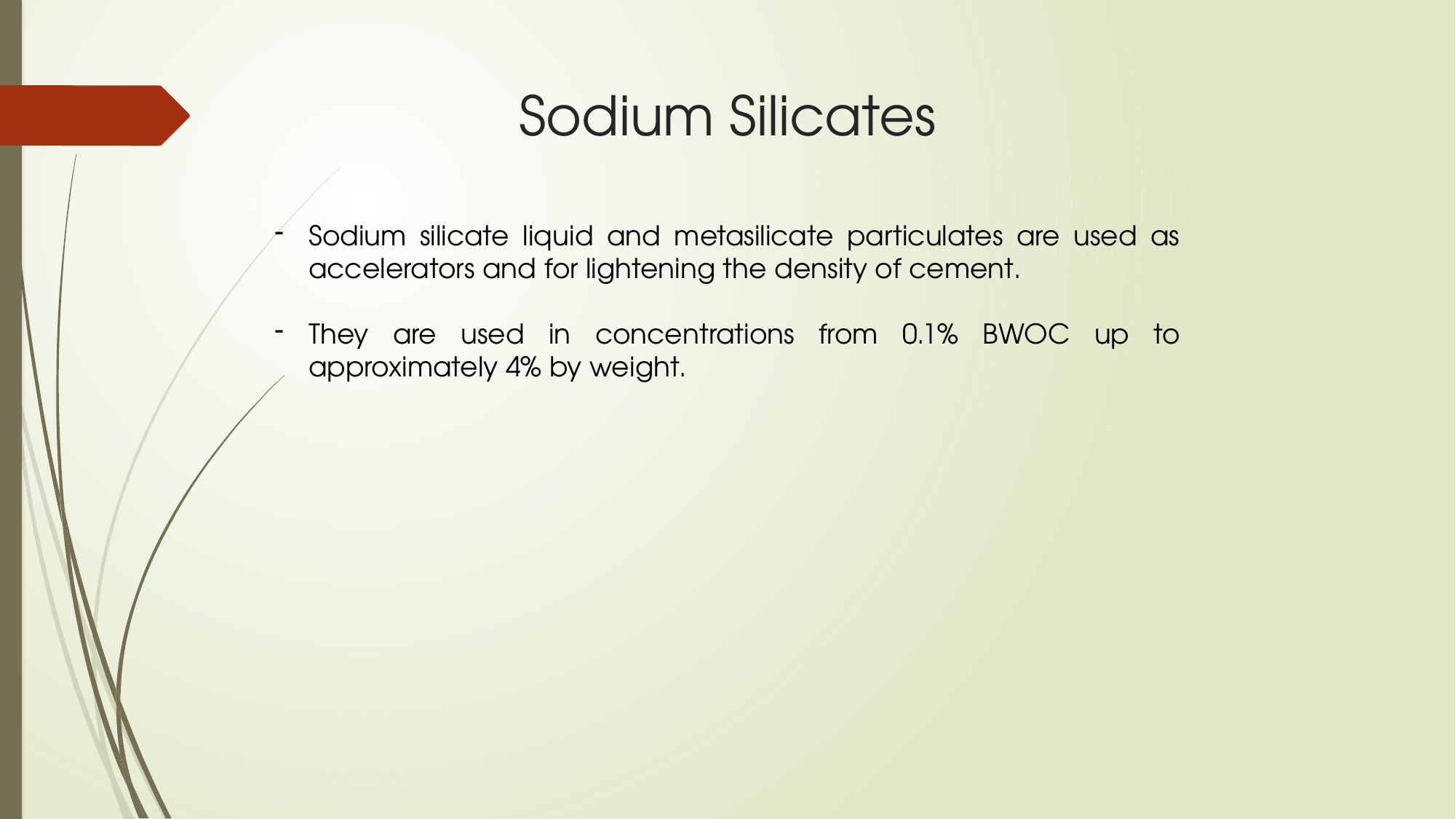

# Sodium Silicates
Sodium silicate liquid and metasilicate particulates are used as accelerators and for lightening the density of cement.

They are used in concentrations from 0.1% BWOC up to approximately 4% by weight.